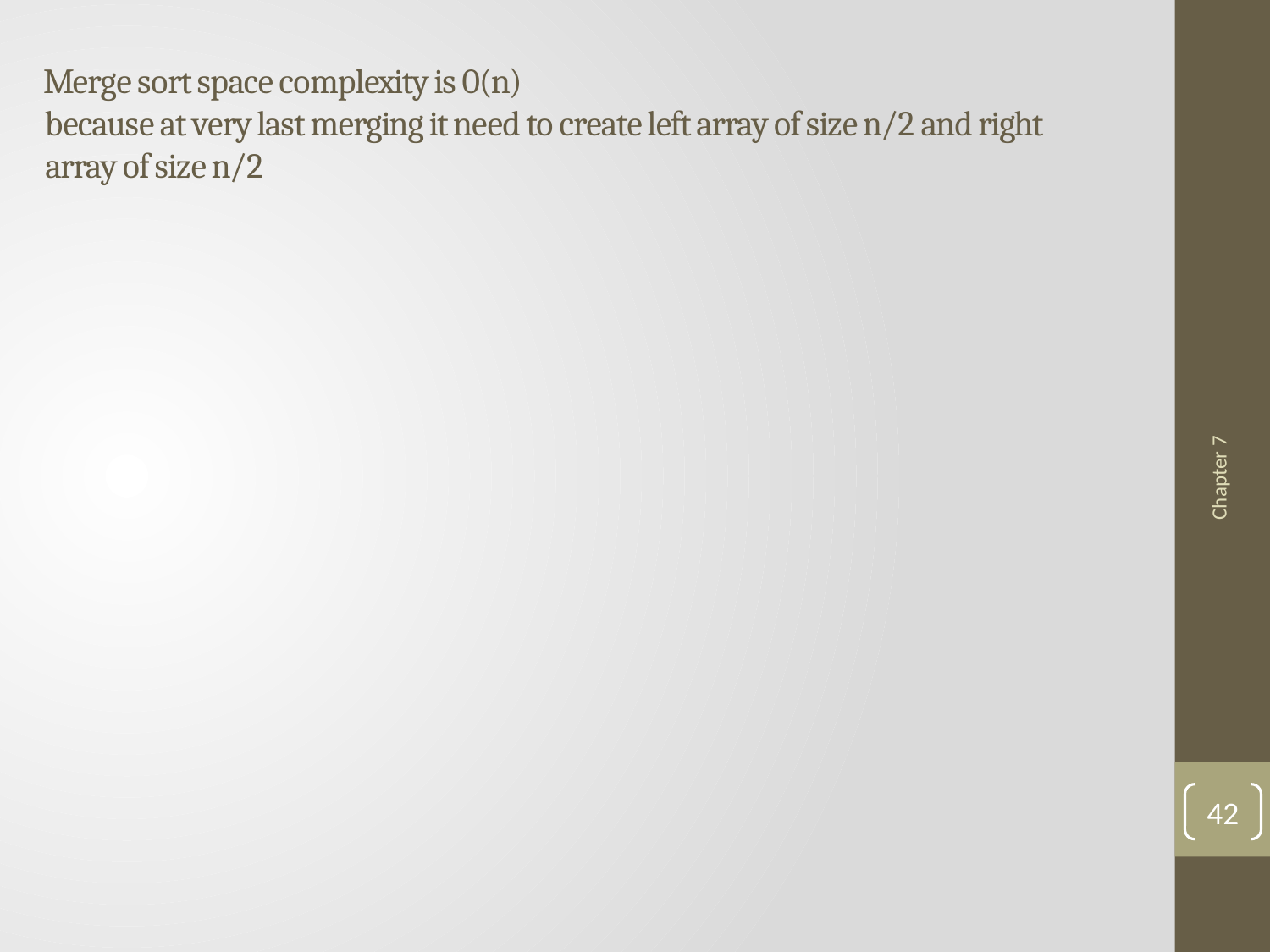

# Merge sort space complexity is 0(n) because at very last merging it need to create left array of size n/2 and right array of size n/2
Chapter 7
42